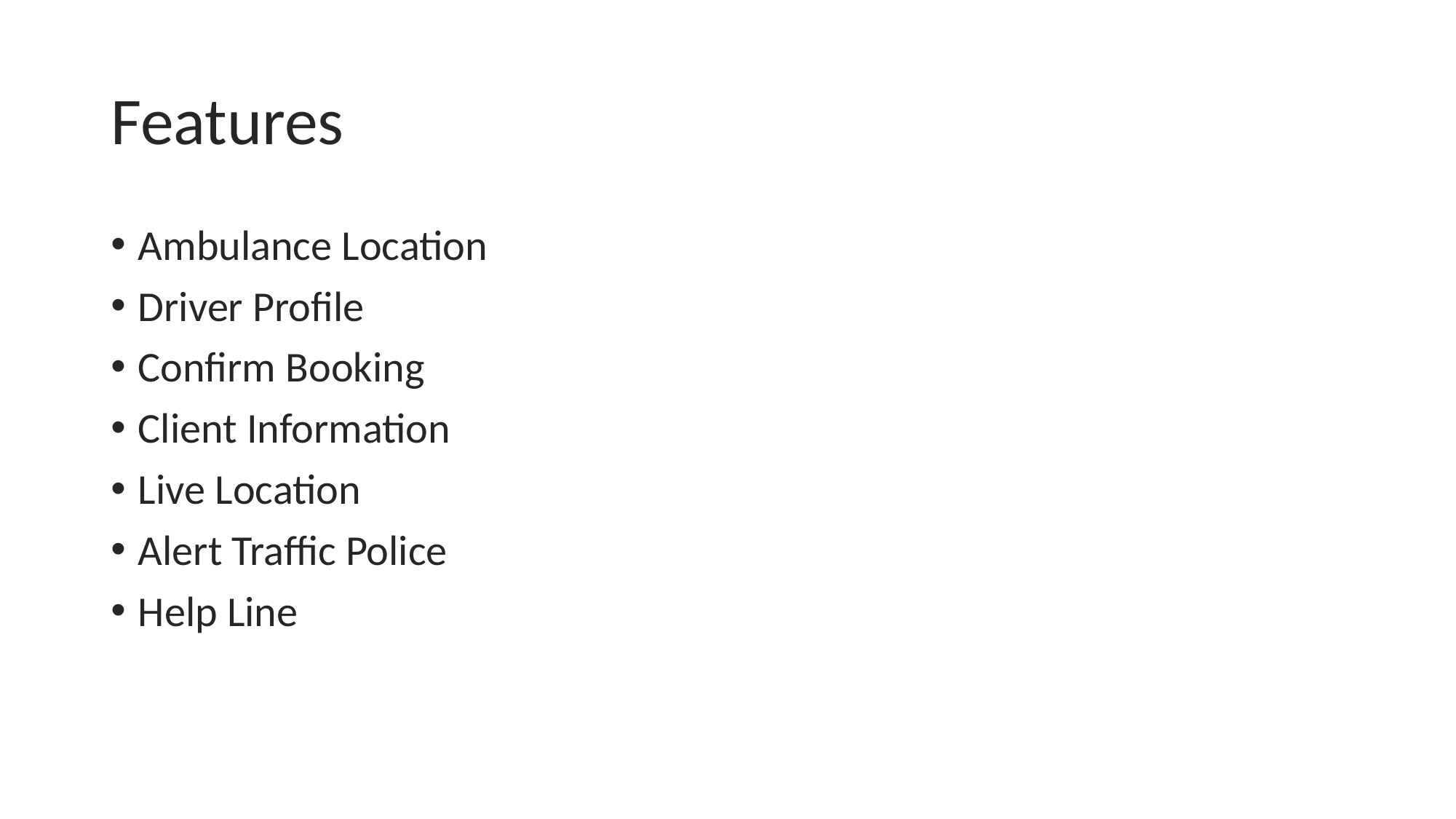

# Features
Ambulance Location
Driver Profile
Confirm Booking
Client Information
Live Location
Alert Traffic Police
Help Line